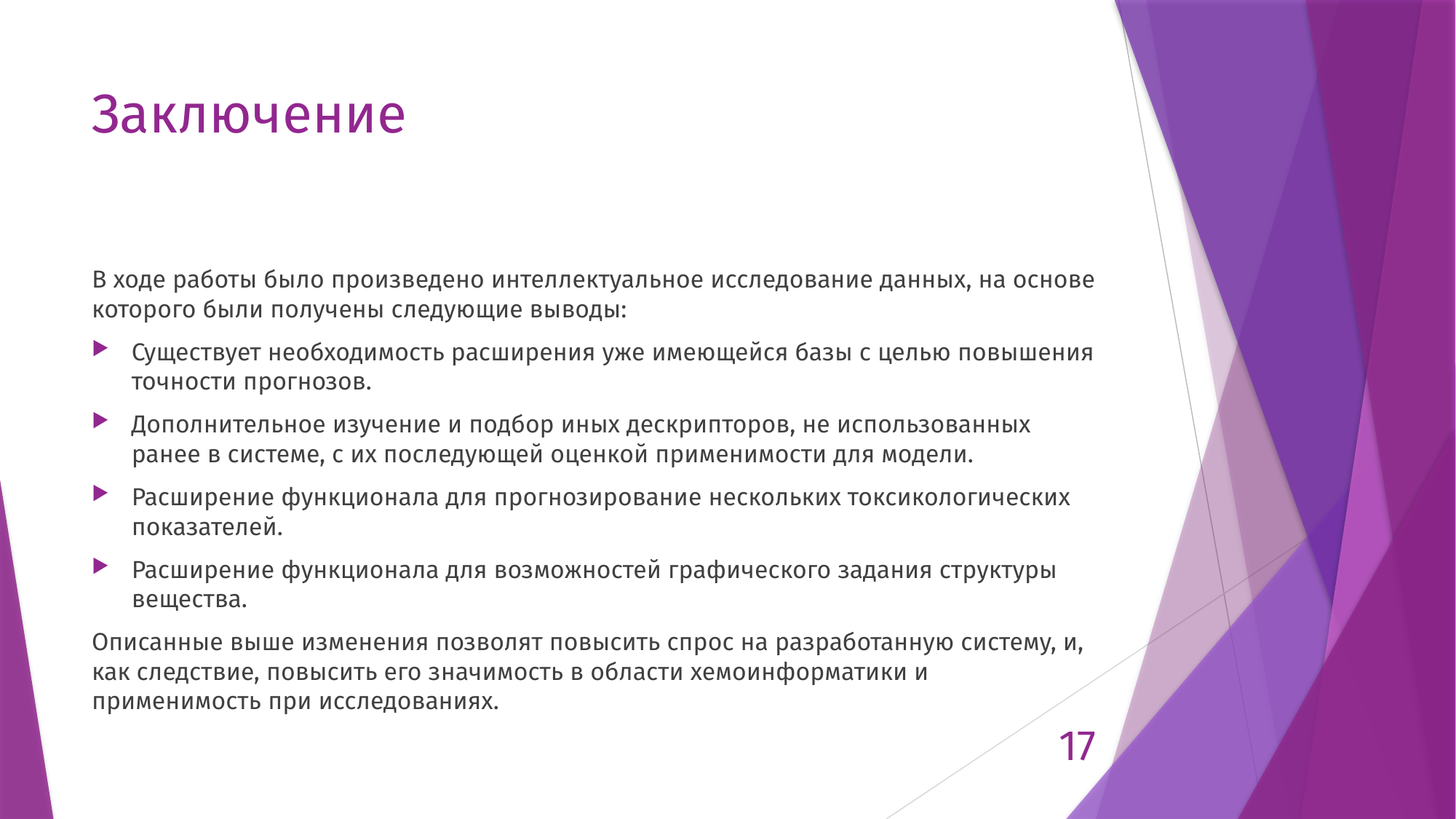

# Заключение
В ходе работы было произведено интеллектуальное исследование данных, на основе которого были получены следующие выводы:
Существует необходимость расширения уже имеющейся базы с целью повышения точности прогнозов.
Дополнительное изучение и подбор иных дескрипторов, не использованных ранее в системе, с их последующей оценкой применимости для модели.
Расширение функционала для прогнозирование нескольких токсикологических показателей.
Расширение функционала для возможностей графического задания структуры вещества.
Описанные выше изменения позволят повысить спрос на разработанную систему, и, как следствие, повысить его значимость в области хемоинформатики и применимость при исследованиях.

17